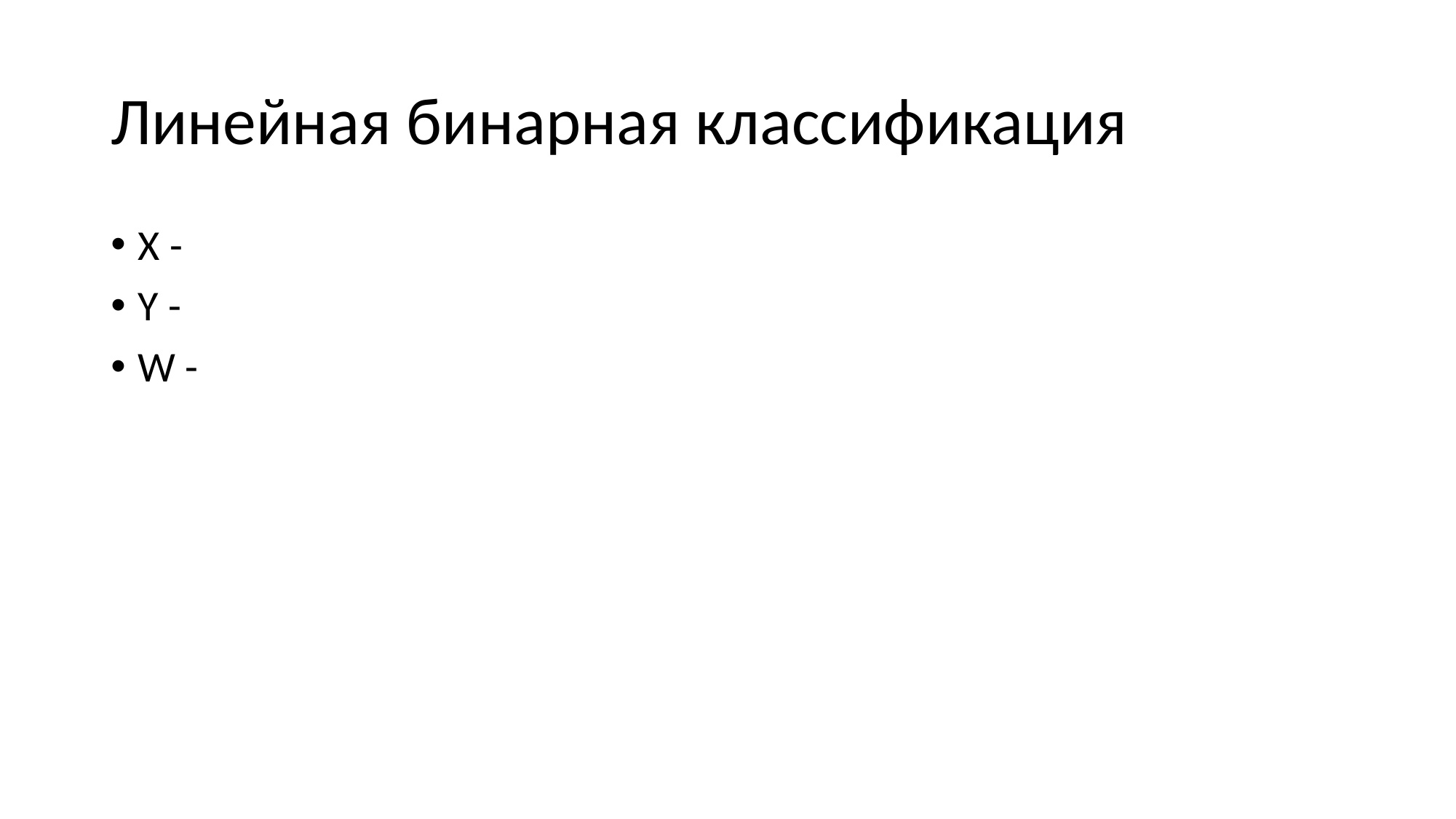

# Линейная бинарная классификация
X -
Y -
W -